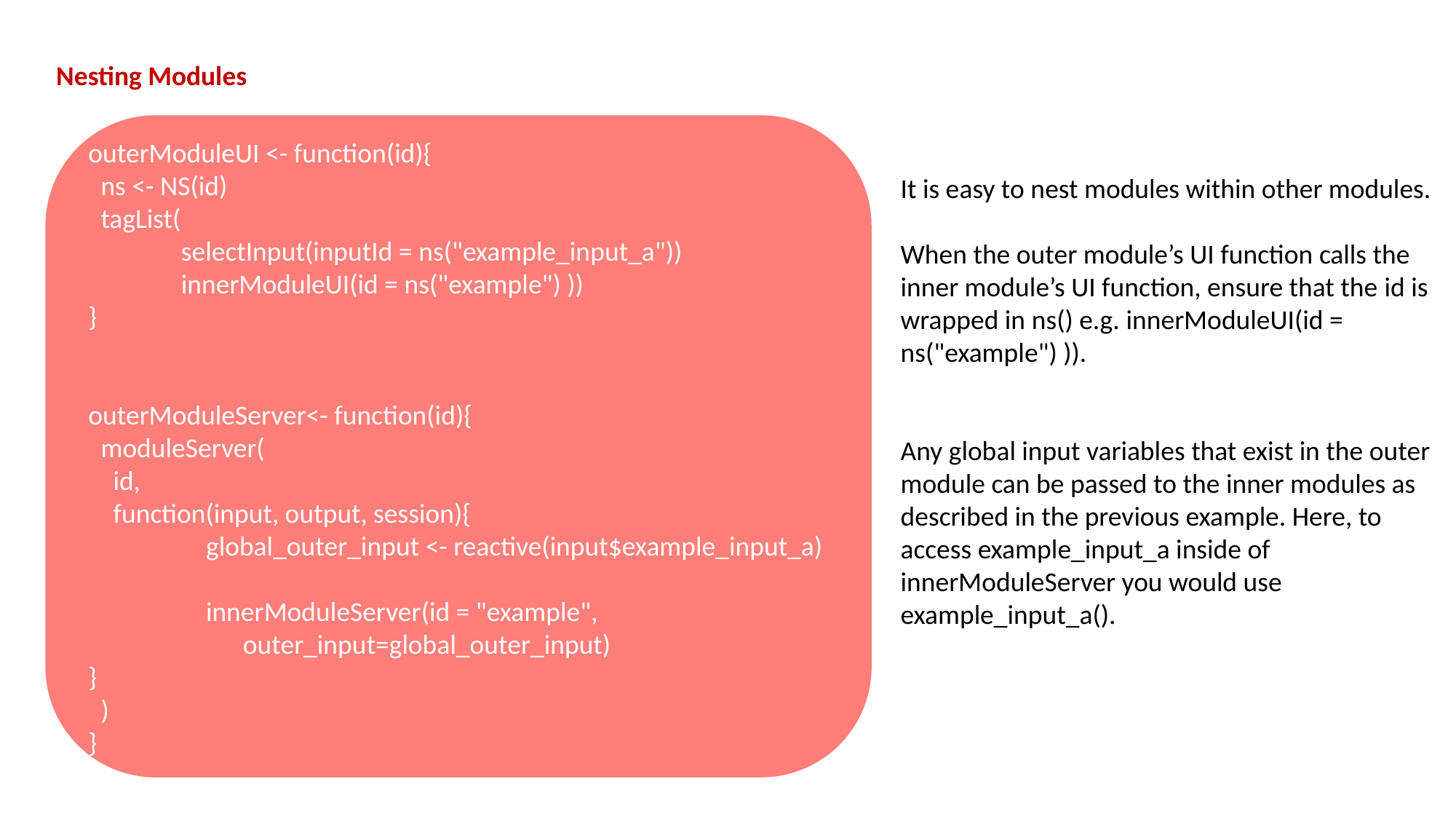

Nesting Modules

outerModuleUI <- function(id){
  ns <- NS(id)
  tagList(
               selectInput(inputId = ns("example_input_a"))
               innerModuleUI(id = ns("example") ))
}

outerModuleServer<- function(id){
  moduleServer(
    id,
    function(input, output, session){
                   global_outer_input <- reactive(input$example_input_a)

                   innerModuleServer(id = "example",
                         outer_input=global_outer_input)
}
  )
}
It is easy to nest modules within other modules.

When the outer module’s UI function calls the inner module’s UI function, ensure that the id is wrapped in ns() e.g. innerModuleUI(id = ns("example") )).

Any global input variables that exist in the outer module can be passed to the inner modules as described in the previous example. Here, to access example_input_a inside of innerModuleServer you would use example_input_a().